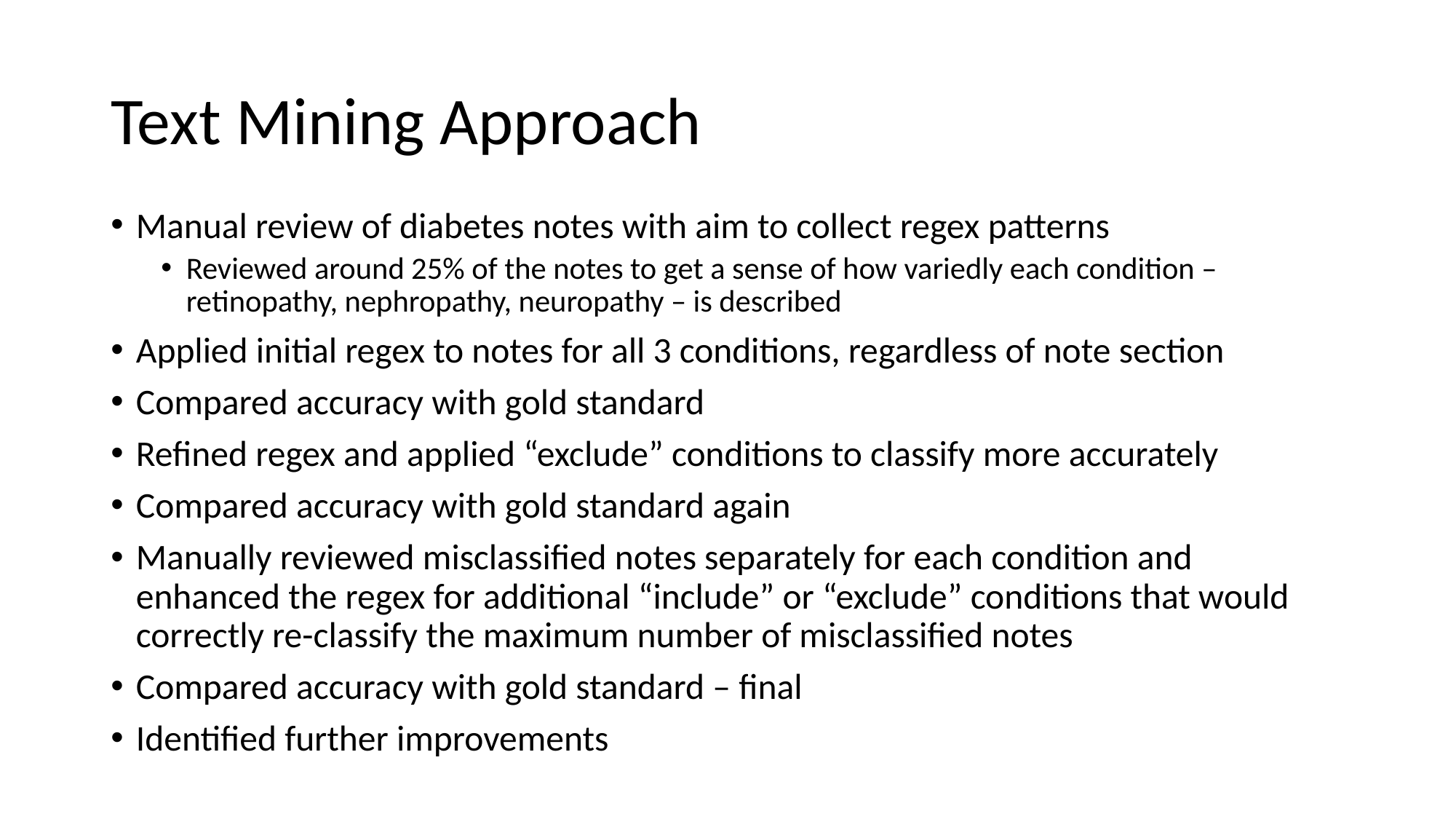

# Text Mining Approach
Manual review of diabetes notes with aim to collect regex patterns
Reviewed around 25% of the notes to get a sense of how variedly each condition – retinopathy, nephropathy, neuropathy – is described
Applied initial regex to notes for all 3 conditions, regardless of note section
Compared accuracy with gold standard
Refined regex and applied “exclude” conditions to classify more accurately
Compared accuracy with gold standard again
Manually reviewed misclassified notes separately for each condition and enhanced the regex for additional “include” or “exclude” conditions that would correctly re-classify the maximum number of misclassified notes
Compared accuracy with gold standard – final
Identified further improvements